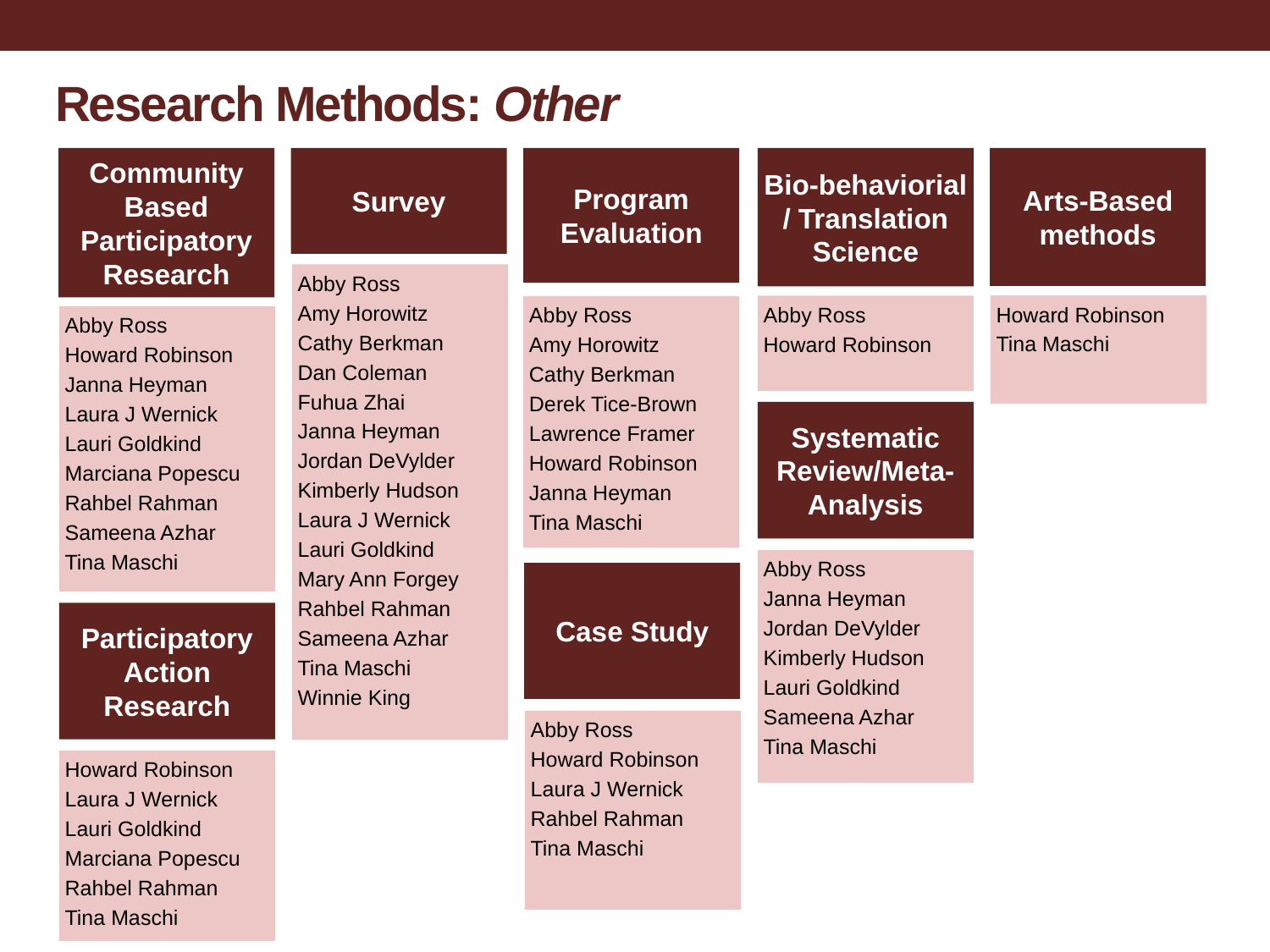

Research Methods: Other
Community Based Participatory Research
Survey
Program Evaluation
Bio-behaviorial / Translation Science
Arts-Based methods
Abby Ross
Amy Horowitz
Cathy Berkman
Dan Coleman
Fuhua Zhai
Janna Heyman
Jordan DeVylder
Kimberly Hudson
Laura J Wernick
Lauri Goldkind
Mary Ann Forgey
Rahbel Rahman
Sameena Azhar
Tina Maschi
Winnie King
Howard Robinson
Tina Maschi
Abby Ross
Howard Robinson
Abby Ross
Amy Horowitz
Cathy Berkman
Derek Tice-Brown
Lawrence Framer
Howard Robinson
Janna Heyman
Tina Maschi
Abby Ross
Howard Robinson
Janna Heyman
Laura J Wernick
Lauri Goldkind
Marciana Popescu
Rahbel Rahman
Sameena Azhar
Tina Maschi
Systematic Review/Meta-Analysis
Abby Ross
Janna Heyman
Jordan DeVylder
Kimberly Hudson
Lauri Goldkind
Sameena Azhar
Tina Maschi
Case Study
Participatory Action Research
Abby Ross
Howard Robinson
Laura J Wernick
Rahbel Rahman
Tina Maschi
Howard Robinson
Laura J Wernick
Lauri Goldkind
Marciana Popescu
Rahbel Rahman
Tina Maschi